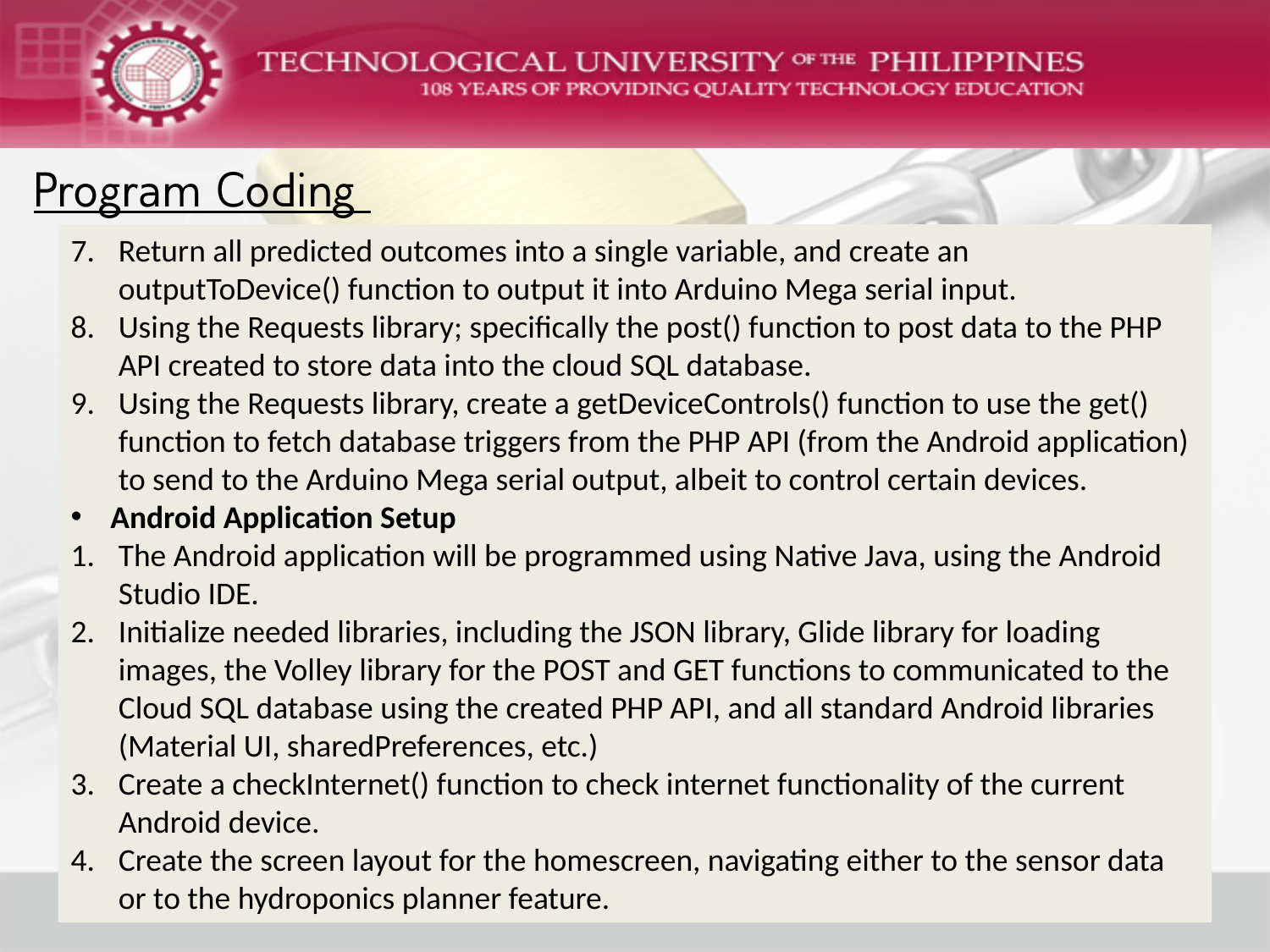

# Program Coding
Return all predicted outcomes into a single variable, and create an outputToDevice() function to output it into Arduino Mega serial input.
Using the Requests library; specifically the post() function to post data to the PHP API created to store data into the cloud SQL database.
Using the Requests library, create a getDeviceControls() function to use the get() function to fetch database triggers from the PHP API (from the Android application) to send to the Arduino Mega serial output, albeit to control certain devices.
Android Application Setup
The Android application will be programmed using Native Java, using the Android Studio IDE.
Initialize needed libraries, including the JSON library, Glide library for loading images, the Volley library for the POST and GET functions to communicated to the Cloud SQL database using the created PHP API, and all standard Android libraries (Material UI, sharedPreferences, etc.)
Create a checkInternet() function to check internet functionality of the current Android device.
Create the screen layout for the homescreen, navigating either to the sensor data or to the hydroponics planner feature.